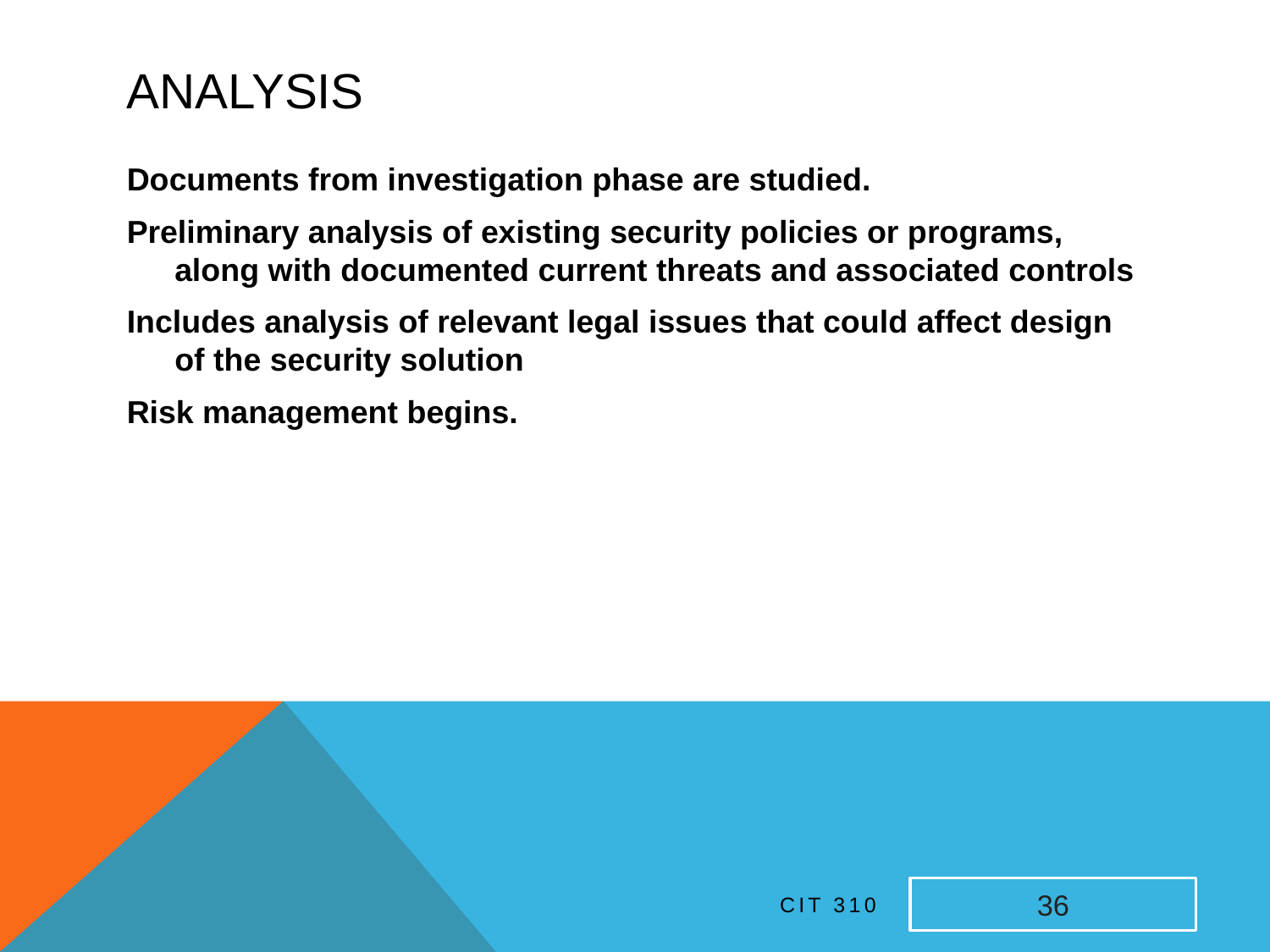

# Analysis
Documents from investigation phase are studied.
Preliminary analysis of existing security policies or programs, along with documented current threats and associated controls
Includes analysis of relevant legal issues that could affect design of the security solution
Risk management begins.
CIT 310
36